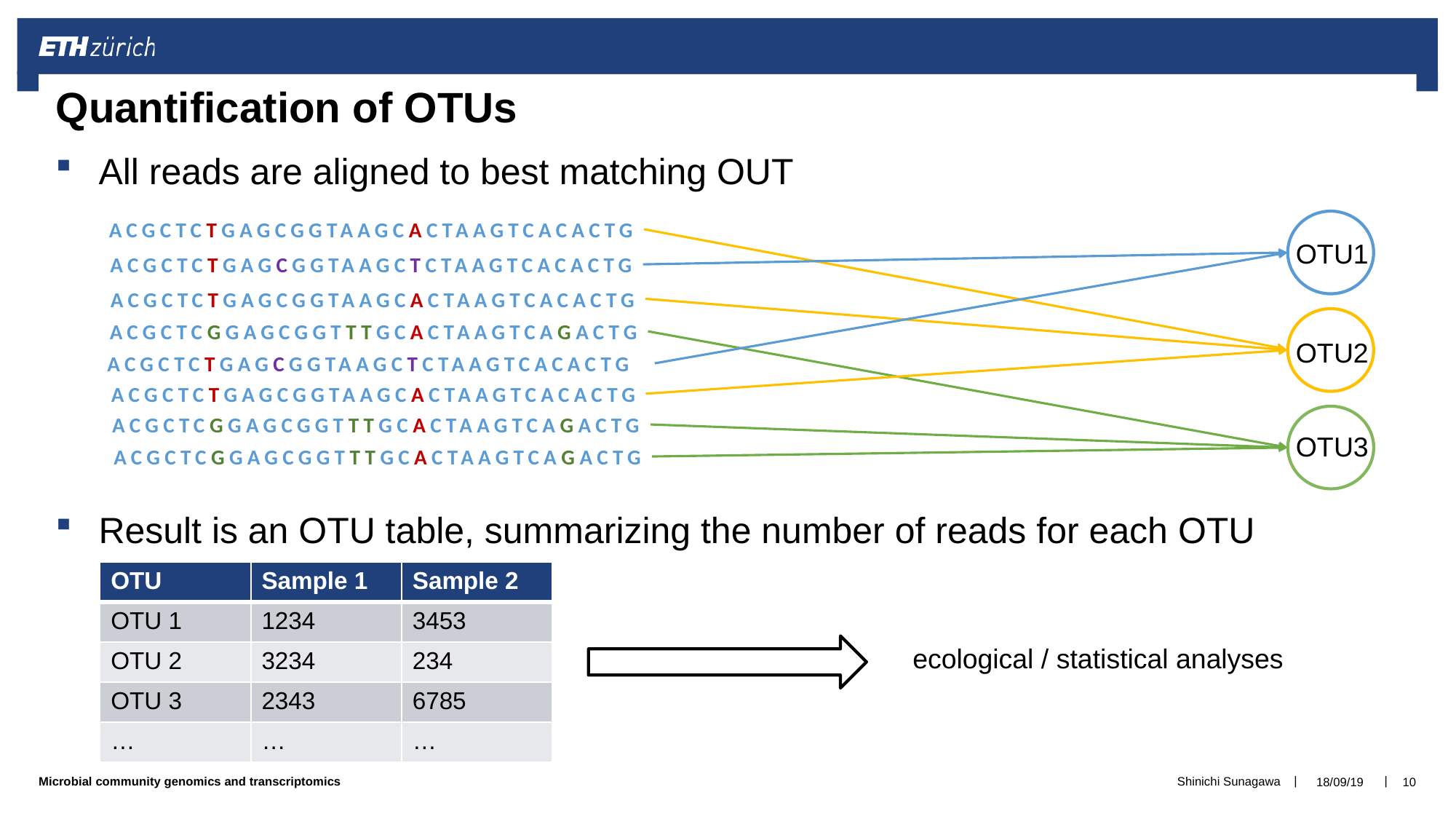

# Quantification of OTUs
All reads are aligned to best matching OUT

Result is an OTU table, summarizing the number of reads for each OTU
ACGCTCTGAGCGGTAAGCACTAAGTCACACTG

OTU1
ACGCTCTGAGCGGTAAGCTCTAAGTCACACTG
ACGCTCTGAGCGGTAAGCACTAAGTCACACTG

ACGCTCGGAGCGGTTTGCACTAAGTCAGACTG
OTU2
ACGCTCTGAGCGGTAAGCTCTAAGTCACACTG
ACGCTCTGAGCGGTAAGCACTAAGTCACACTG

ACGCTCGGAGCGGTTTGCACTAAGTCAGACTG
OTU3
ACGCTCGGAGCGGTTTGCACTAAGTCAGACTG
| OTU | Sample 1 | Sample 2 |
| --- | --- | --- |
| OTU 1 | 1234 | 3453 |
| OTU 2 | 3234 | 234 |
| OTU 3 | 2343 | 6785 |
| … | … | … |

ecological / statistical analyses
Shinichi Sunagawa
18/09/19
10